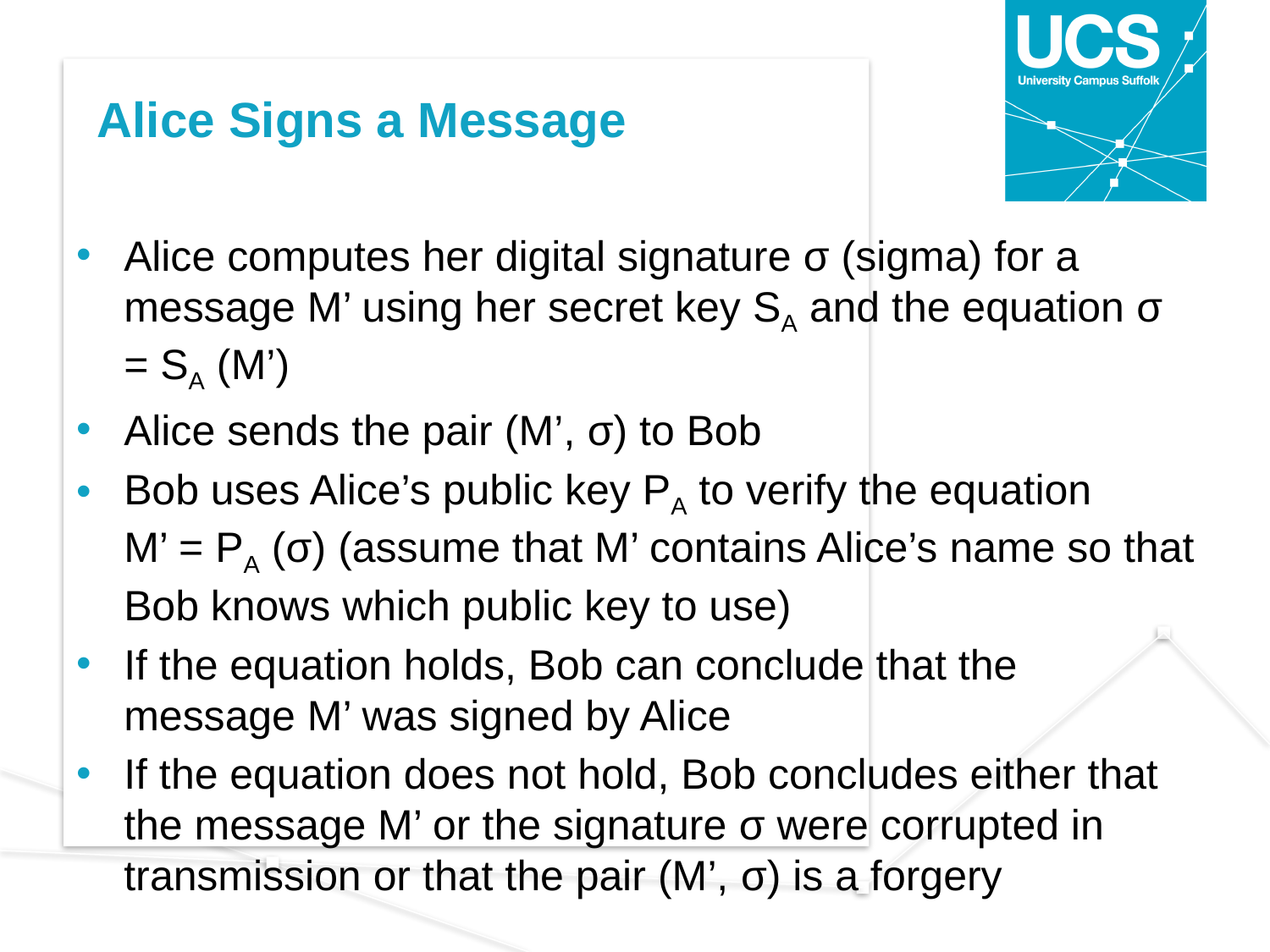

# Alice Signs a Message
Alice computes her digital signature σ (sigma) for a message M’ using her secret key SA and the equation σ = SA (M’)
Alice sends the pair (M’, σ) to Bob
Bob uses Alice’s public key PA to verify the equation
M’ = PA (σ) (assume that M’ contains Alice’s name so that Bob knows which public key to use)
If the equation holds, Bob can conclude that the message M’ was signed by Alice
If the equation does not hold, Bob concludes either that the message M’ or the signature σ were corrupted in transmission or that the pair (M’, σ) is a forgery